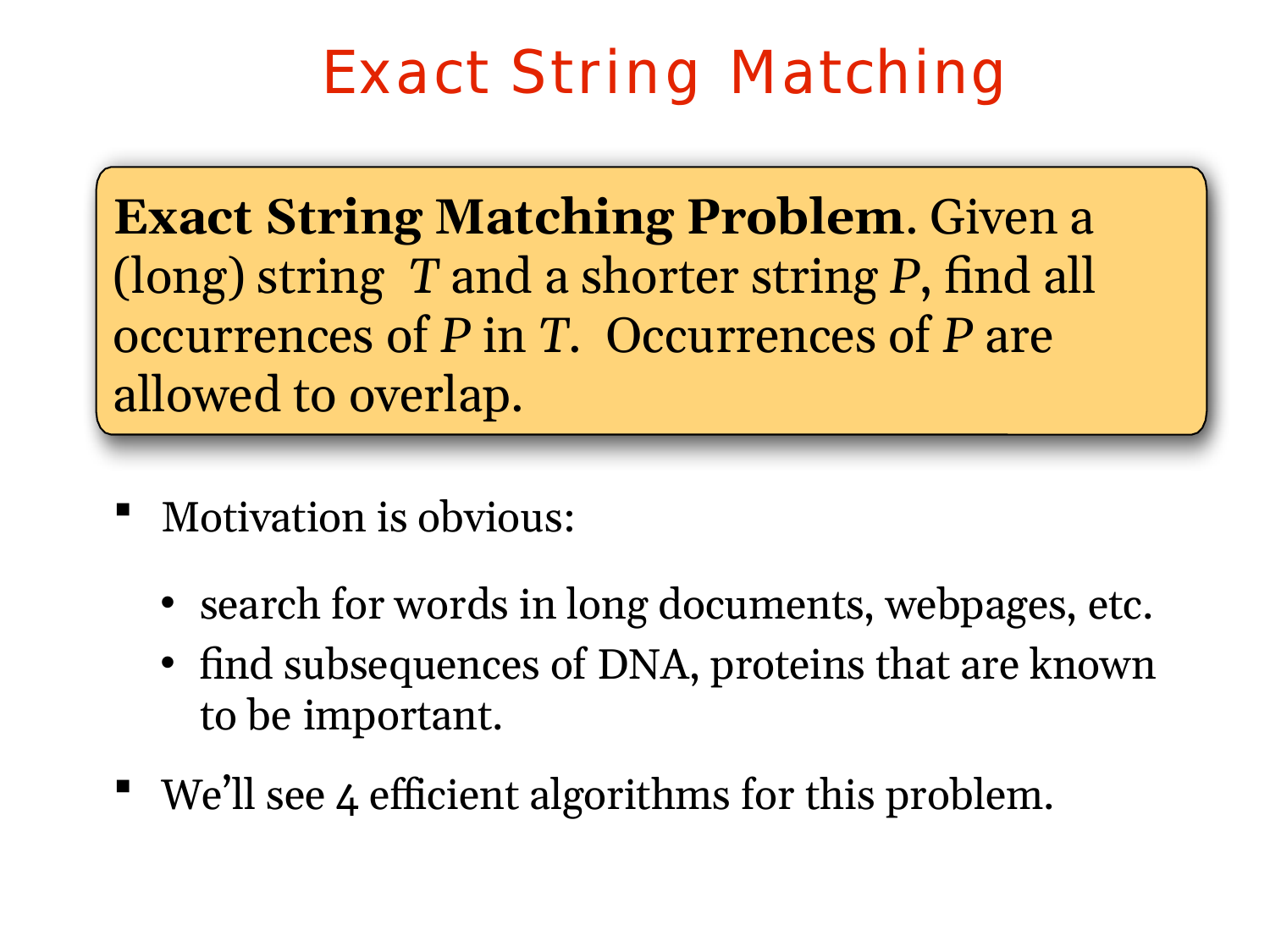

# Exact String Matching

Exact String Matching Problem. Given a (long) string  T and a shorter string P, find all occurrences of P in T.  Occurrences of P are allowed to overlap.
Motivation is obvious:
search for words in long documents, webpages, etc.
find subsequences of DNA, proteins that are known to be important.
We’ll see 4 efficient algorithms for this problem.